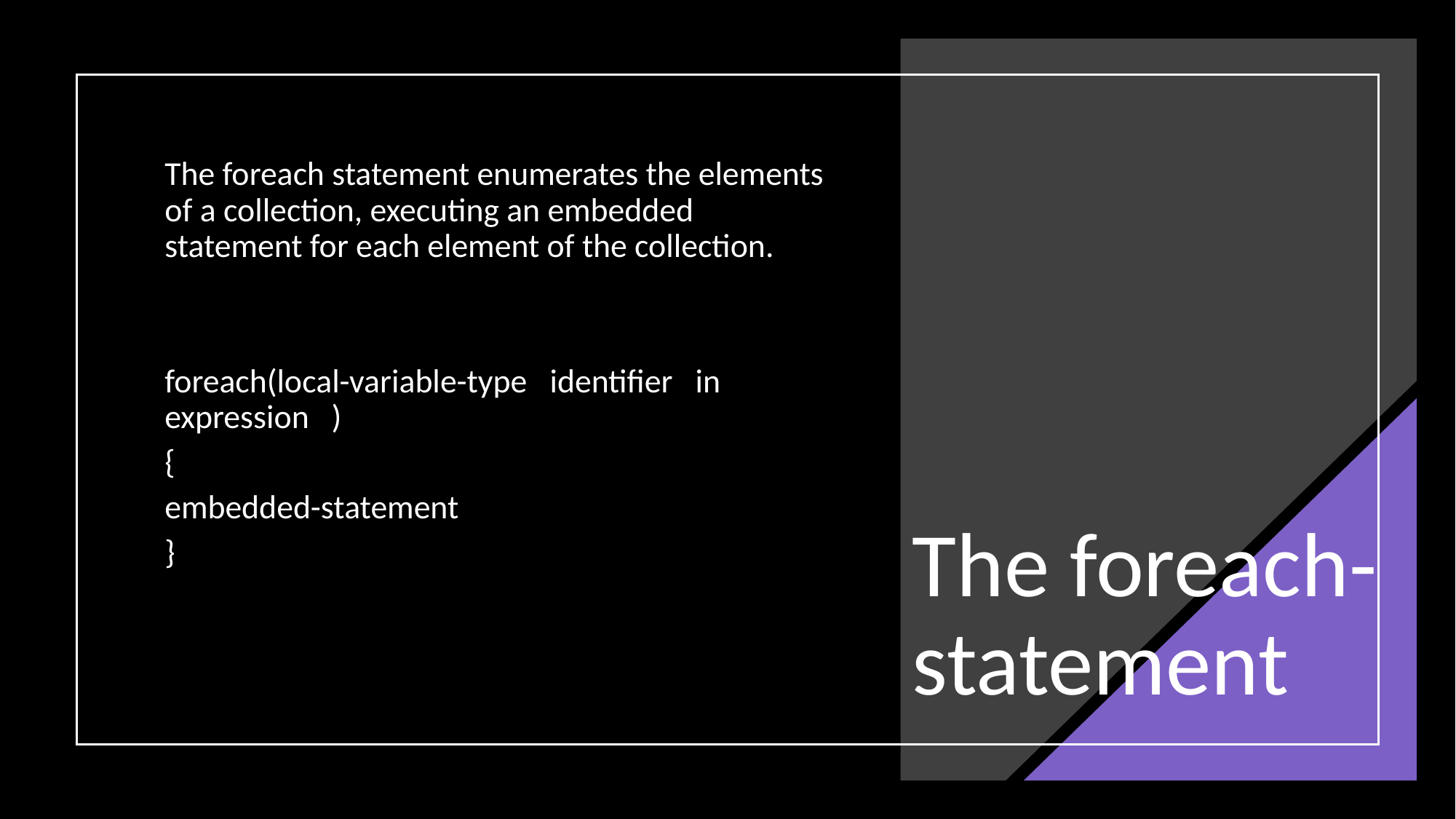

The foreach statement enumerates the elements of a collection, executing an embedded statement for each element of the collection.

foreach(local-variable-type   identifier   in   expression   )
{
embedded-statement
}

The foreach-statement